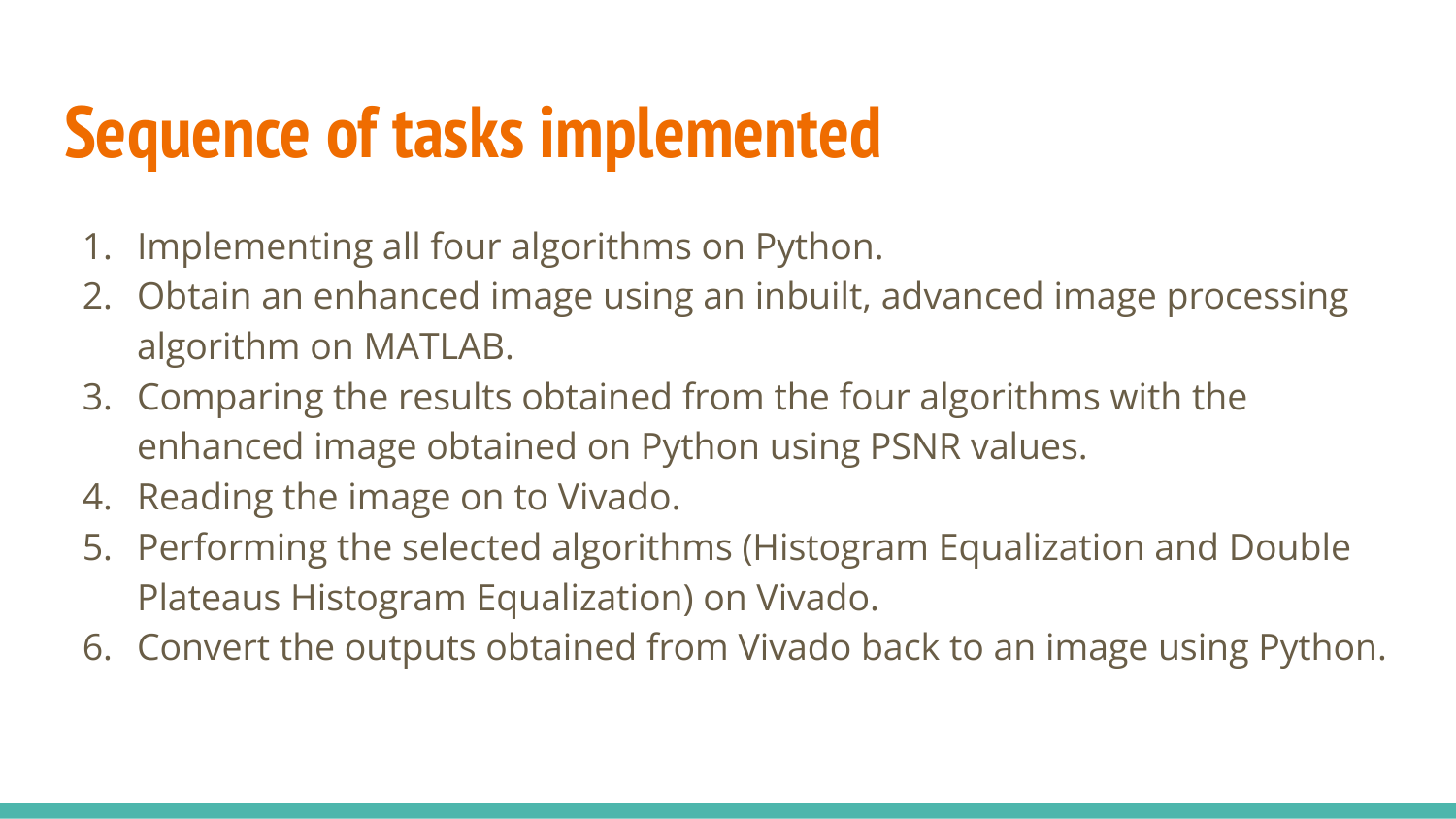

# Sequence of tasks implemented
Implementing all four algorithms on Python.
Obtain an enhanced image using an inbuilt, advanced image processing algorithm on MATLAB.
Comparing the results obtained from the four algorithms with the enhanced image obtained on Python using PSNR values.
Reading the image on to Vivado.
Performing the selected algorithms (Histogram Equalization and Double Plateaus Histogram Equalization) on Vivado.
Convert the outputs obtained from Vivado back to an image using Python.